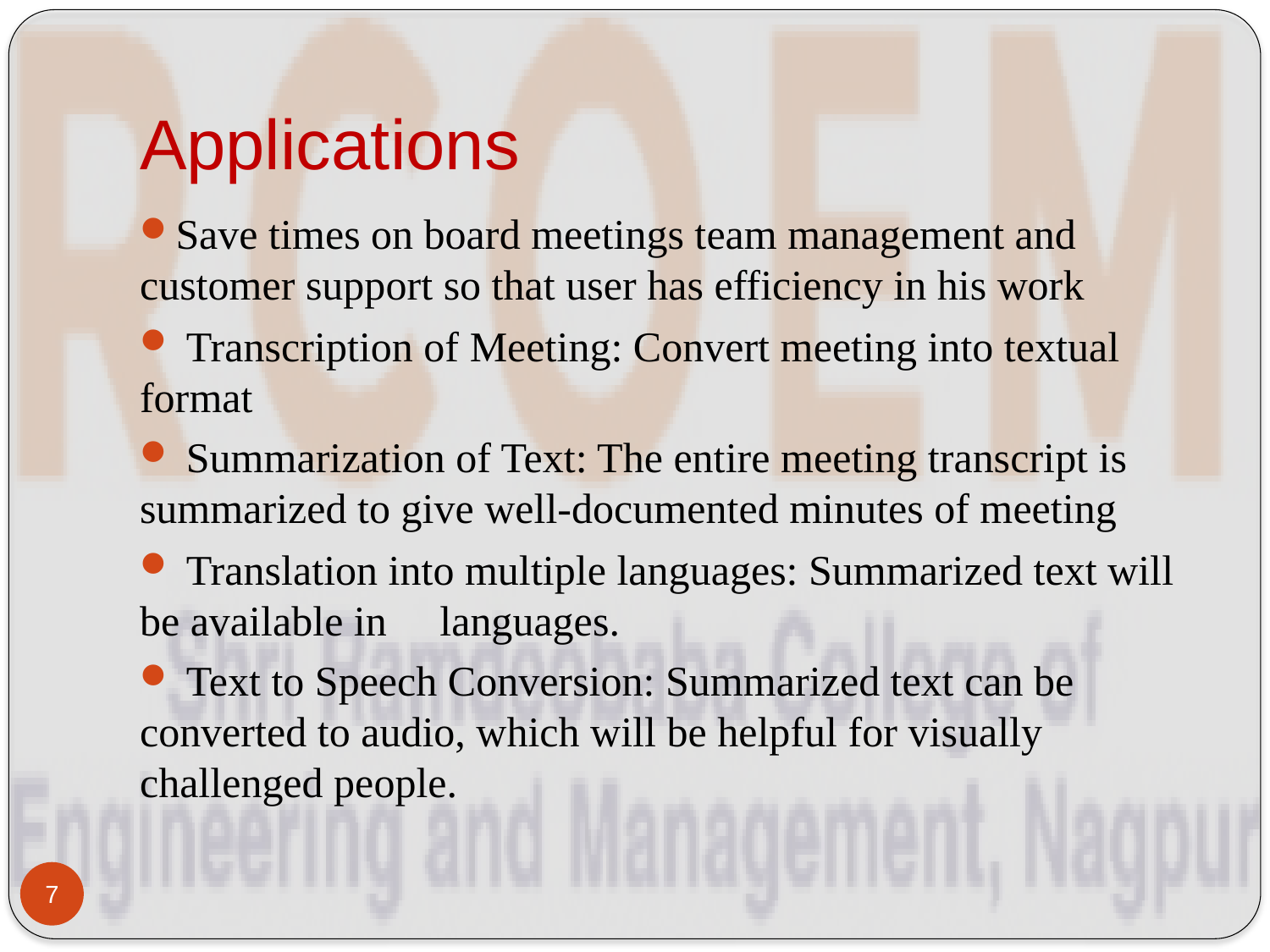

# Applications
Save times on board meetings team management and customer support so that user has efficiency in his work
 Transcription of Meeting: Convert meeting into textual format
 Summarization of Text: The entire meeting transcript is summarized to give well-documented minutes of meeting
 Translation into multiple languages: Summarized text will be available in     languages.
 Text to Speech Conversion: Summarized text can be converted to audio, which will be helpful for visually challenged people.
7